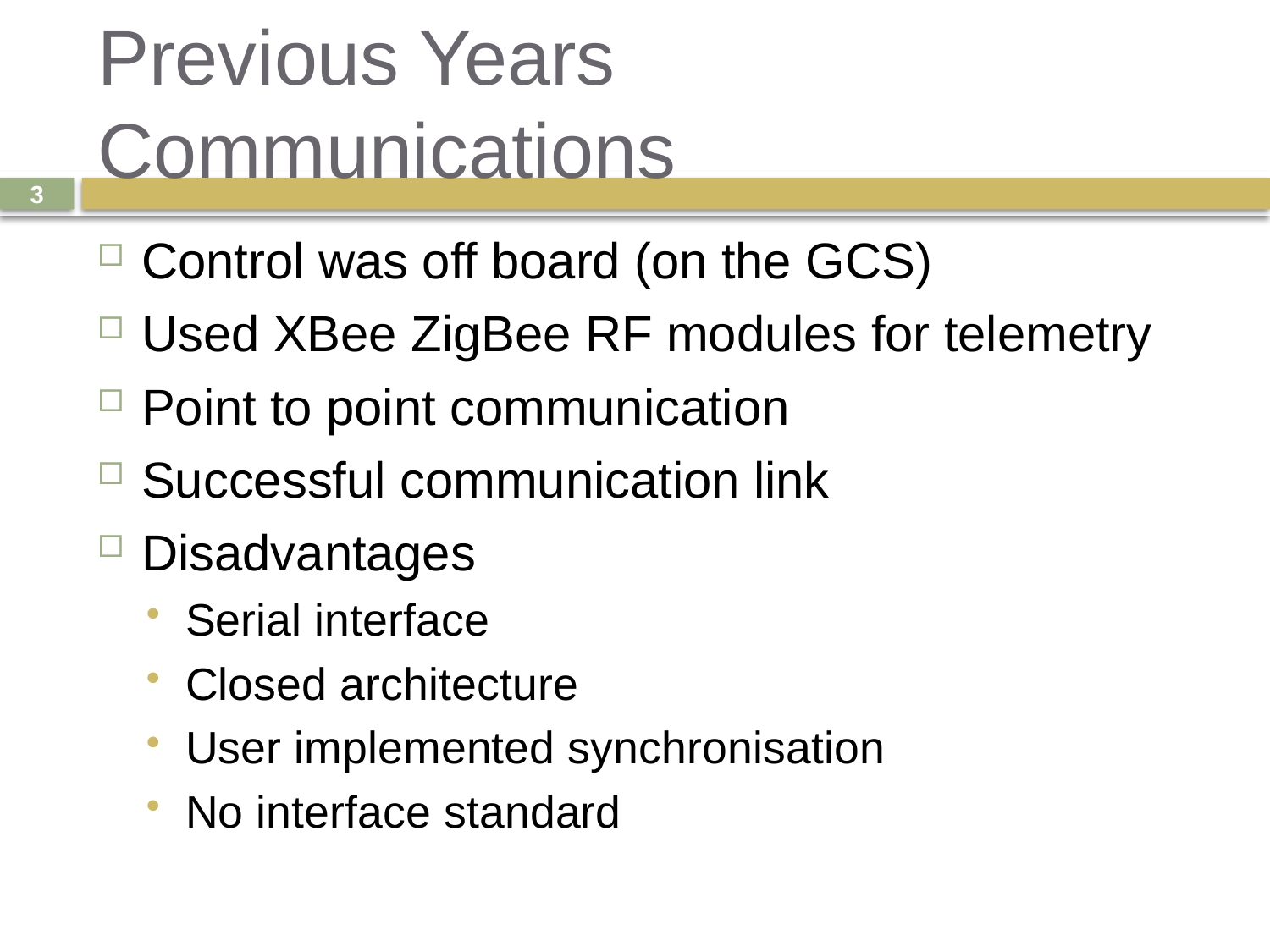

# Previous Years Communications
3
Control was off board (on the GCS)
Used XBee ZigBee RF modules for telemetry
Point to point communication
Successful communication link
Disadvantages
Serial interface
Closed architecture
User implemented synchronisation
No interface standard